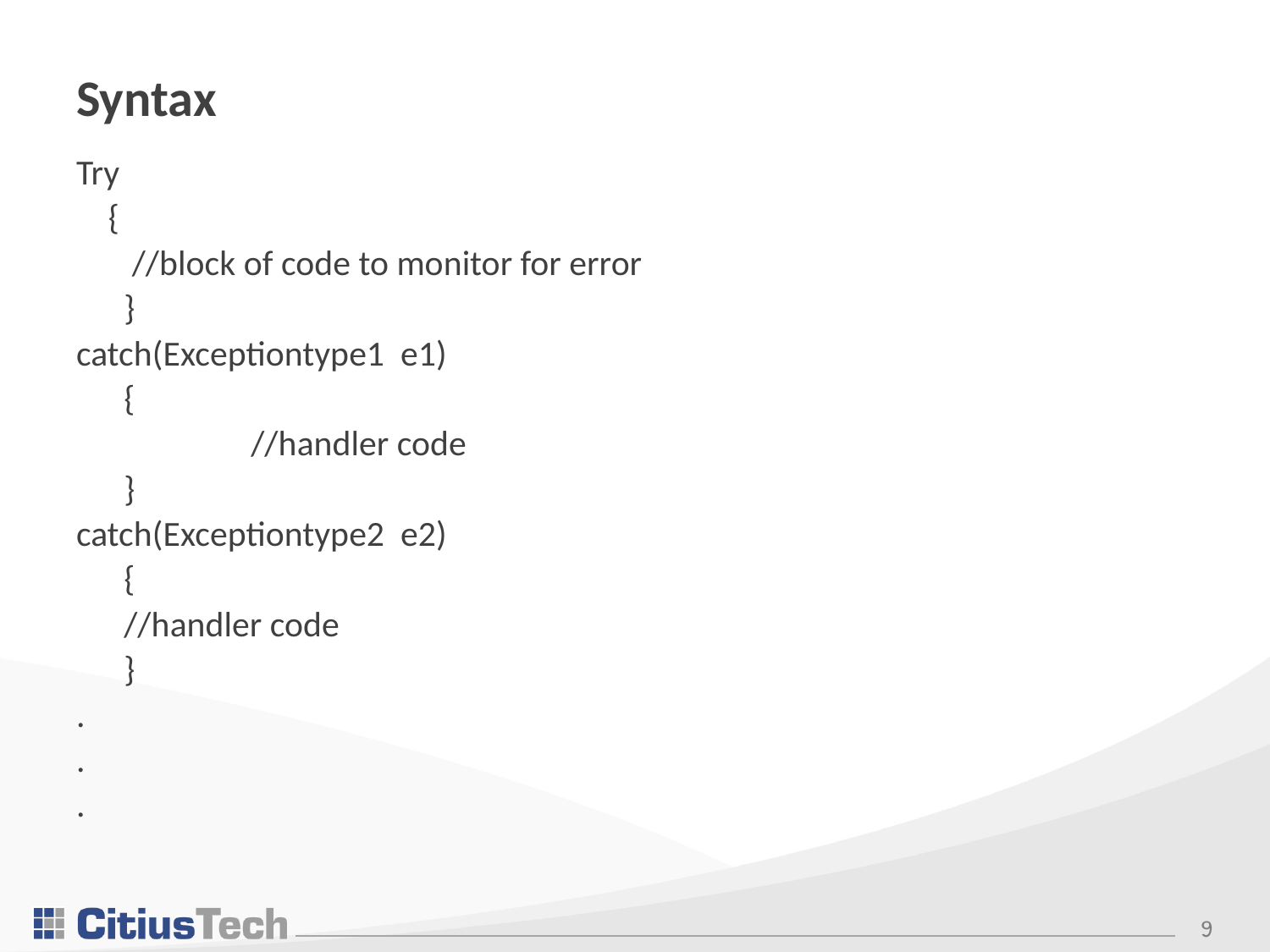

# Syntax
Try
    {
   	 //block of code to monitor for error
	}
catch(Exceptiontype1  e1)
	{
		//handler code
	}
catch(Exceptiontype2  e2)
	{
	//handler code
	}
.
.
.